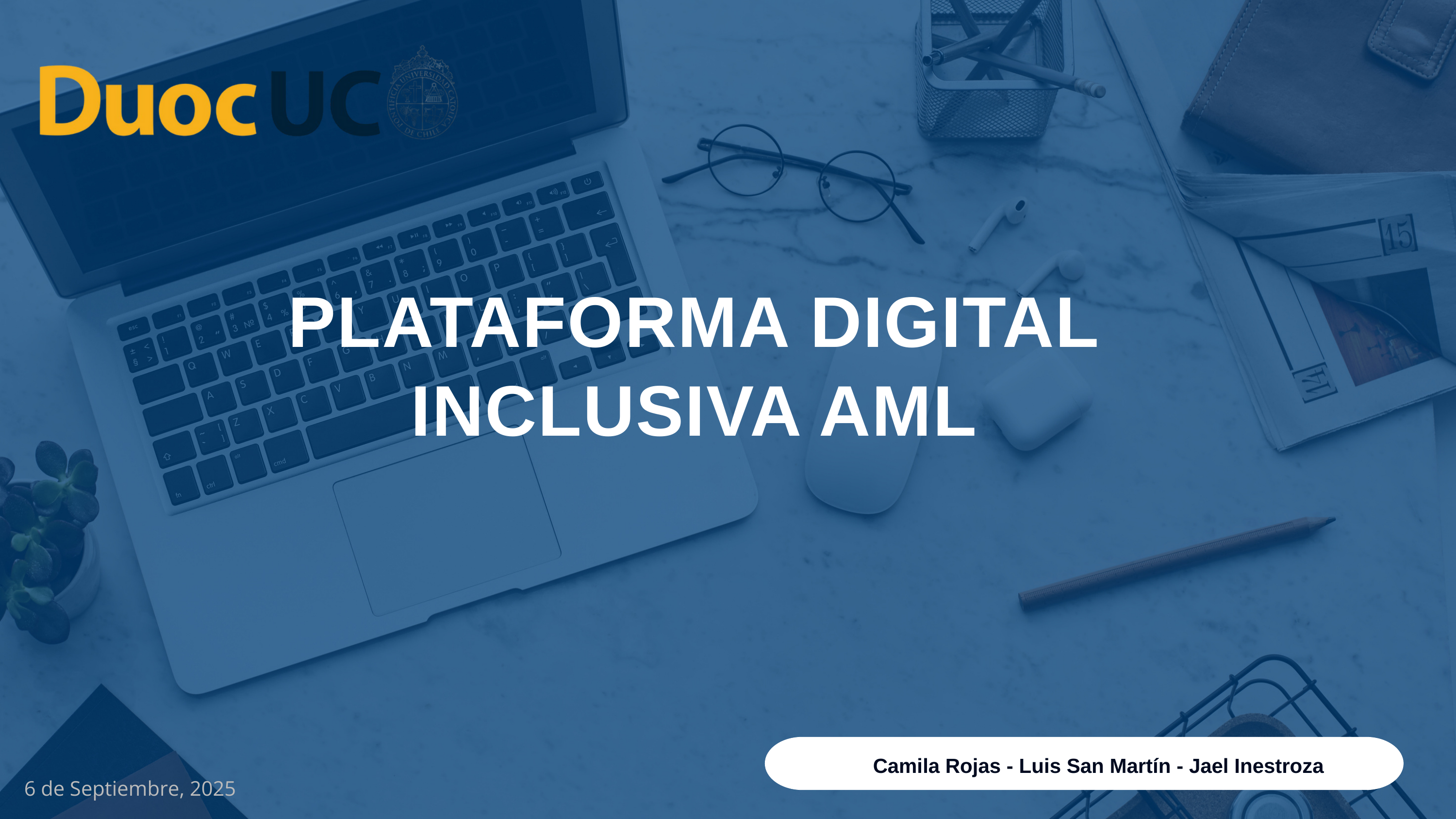

PLATAFORMA DIGITAL INCLUSIVA AML

Camila Rojas - Luis San Martín - Jael Inestroza
6 de Septiembre, 2025